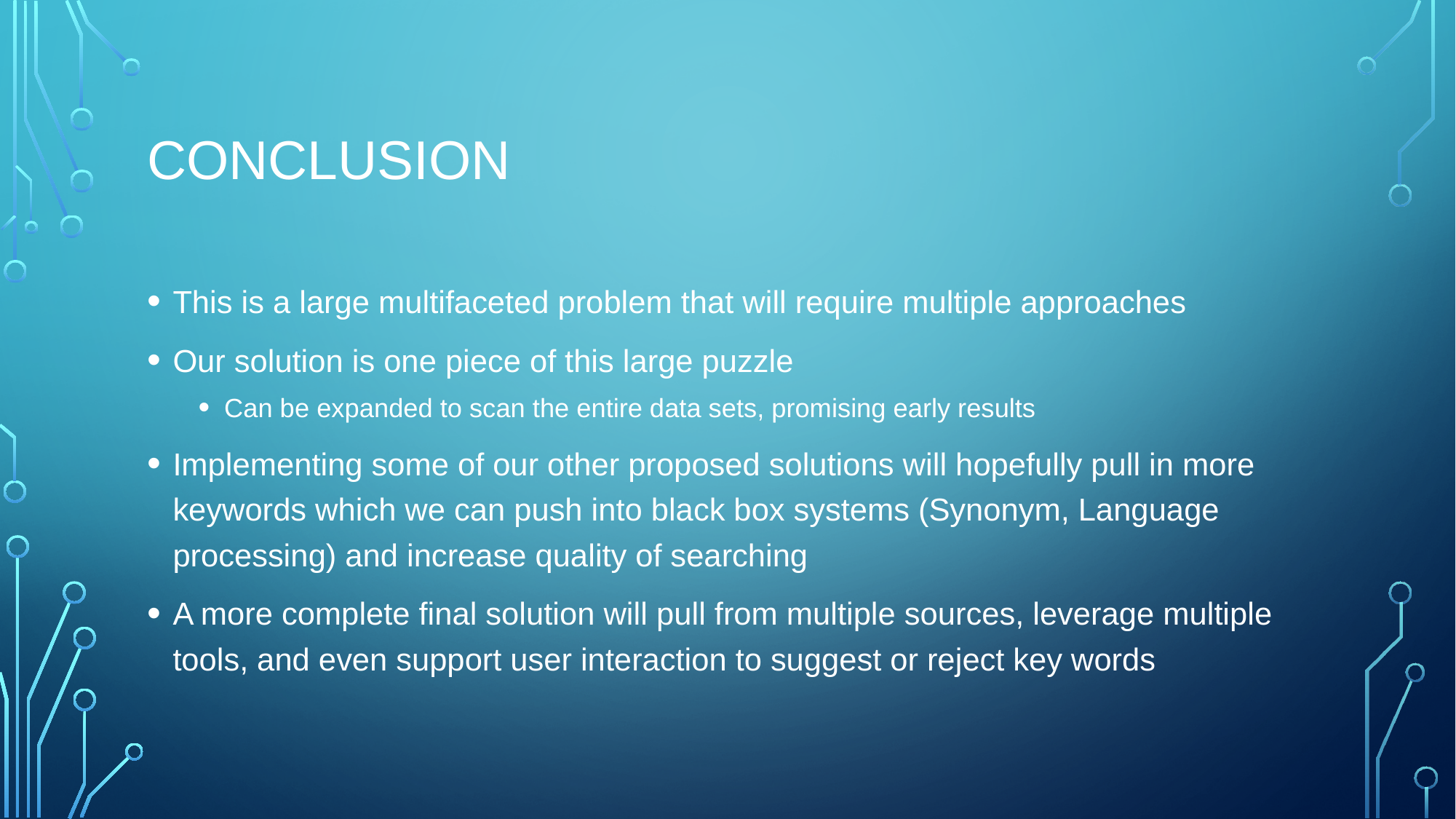

# Conclusion
This is a large multifaceted problem that will require multiple approaches
Our solution is one piece of this large puzzle
Can be expanded to scan the entire data sets, promising early results
Implementing some of our other proposed solutions will hopefully pull in more keywords which we can push into black box systems (Synonym, Language processing) and increase quality of searching
A more complete final solution will pull from multiple sources, leverage multiple tools, and even support user interaction to suggest or reject key words